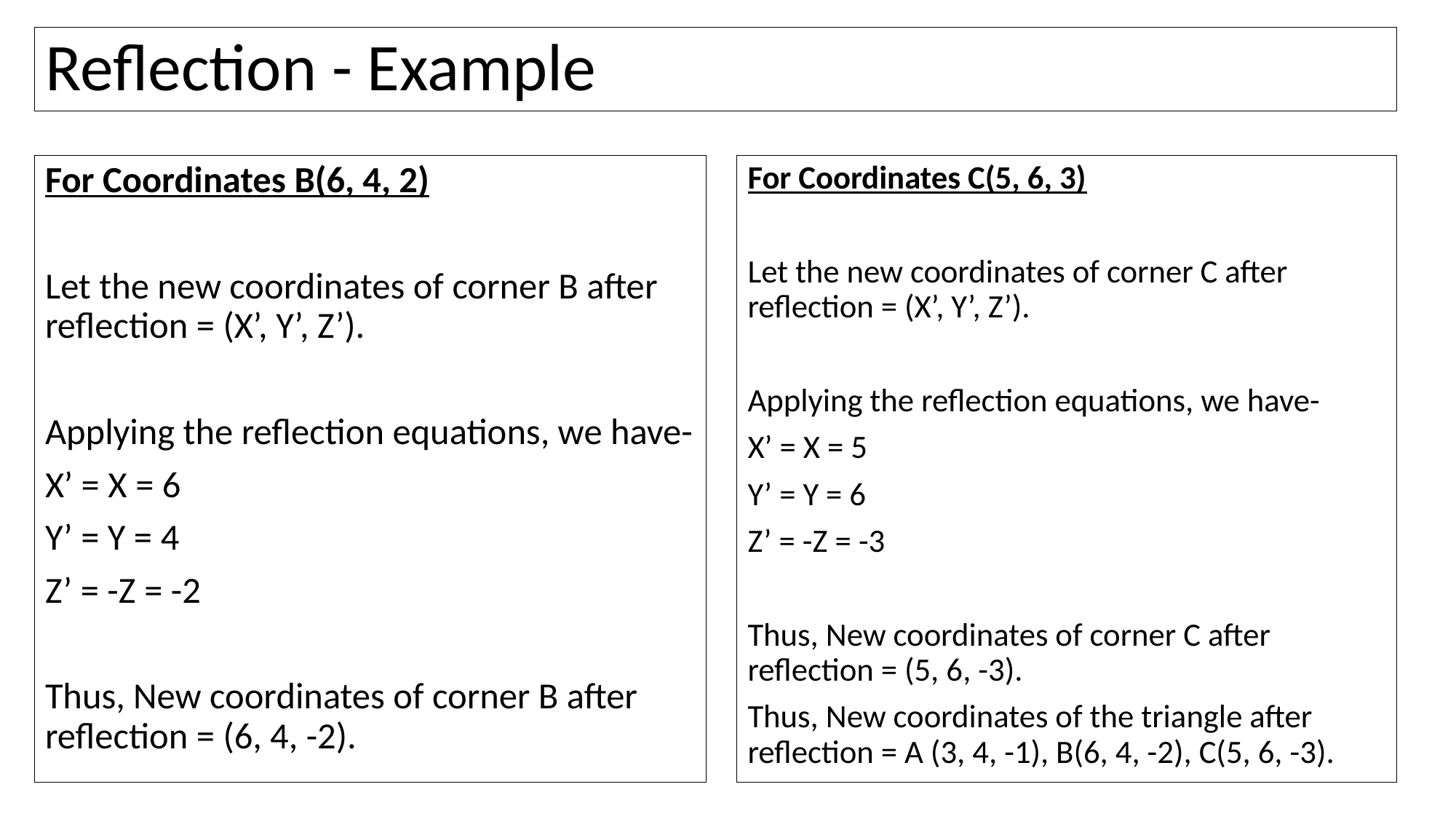

# Reflection - Example
For Coordinates B(6, 4, 2)

Let the new coordinates of corner B after reflection = (X’, Y’, Z’).

Applying the reflection equations, we have-
X’ = X = 6
Y’ = Y = 4
Z’ = -Z = -2

Thus, New coordinates of corner B after reflection = (6, 4, -2).

For Coordinates C(5, 6, 3)

Let the new coordinates of corner C after reflection = (X’, Y’, Z’).

Applying the reflection equations, we have-
X’ = X = 5
Y’ = Y = 6
Z’ = -Z = -3

Thus, New coordinates of corner C after reflection = (5, 6, -3).
Thus, New coordinates of the triangle after reflection = A (3, 4, -1), B(6, 4, -2), C(5, 6, -3).